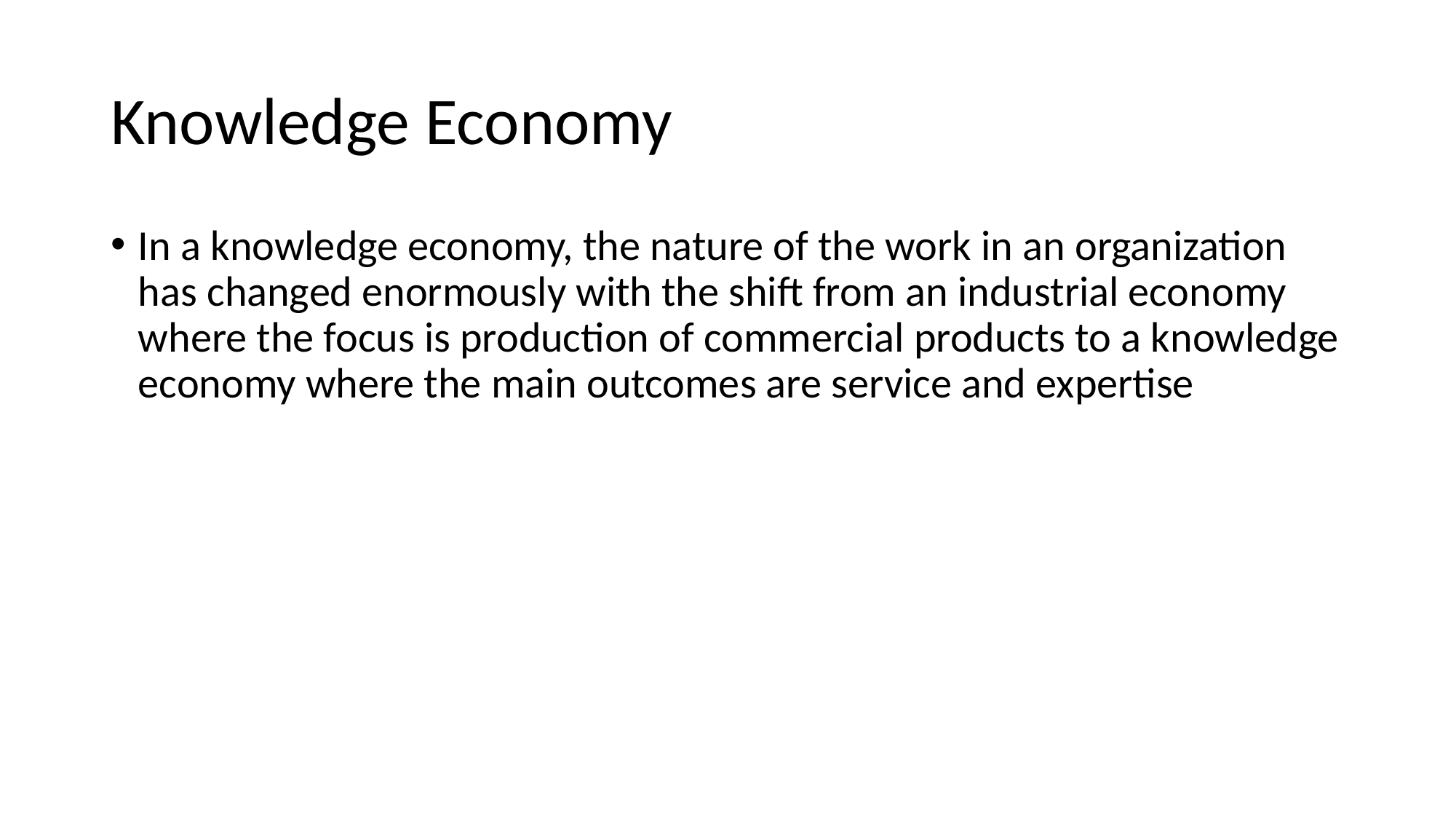

# Knowledge Economy
In a knowledge economy, the nature of the work in an organization has changed enormously with the shift from an industrial economy where the focus is production of commercial products to a knowledge economy where the main outcomes are service and expertise